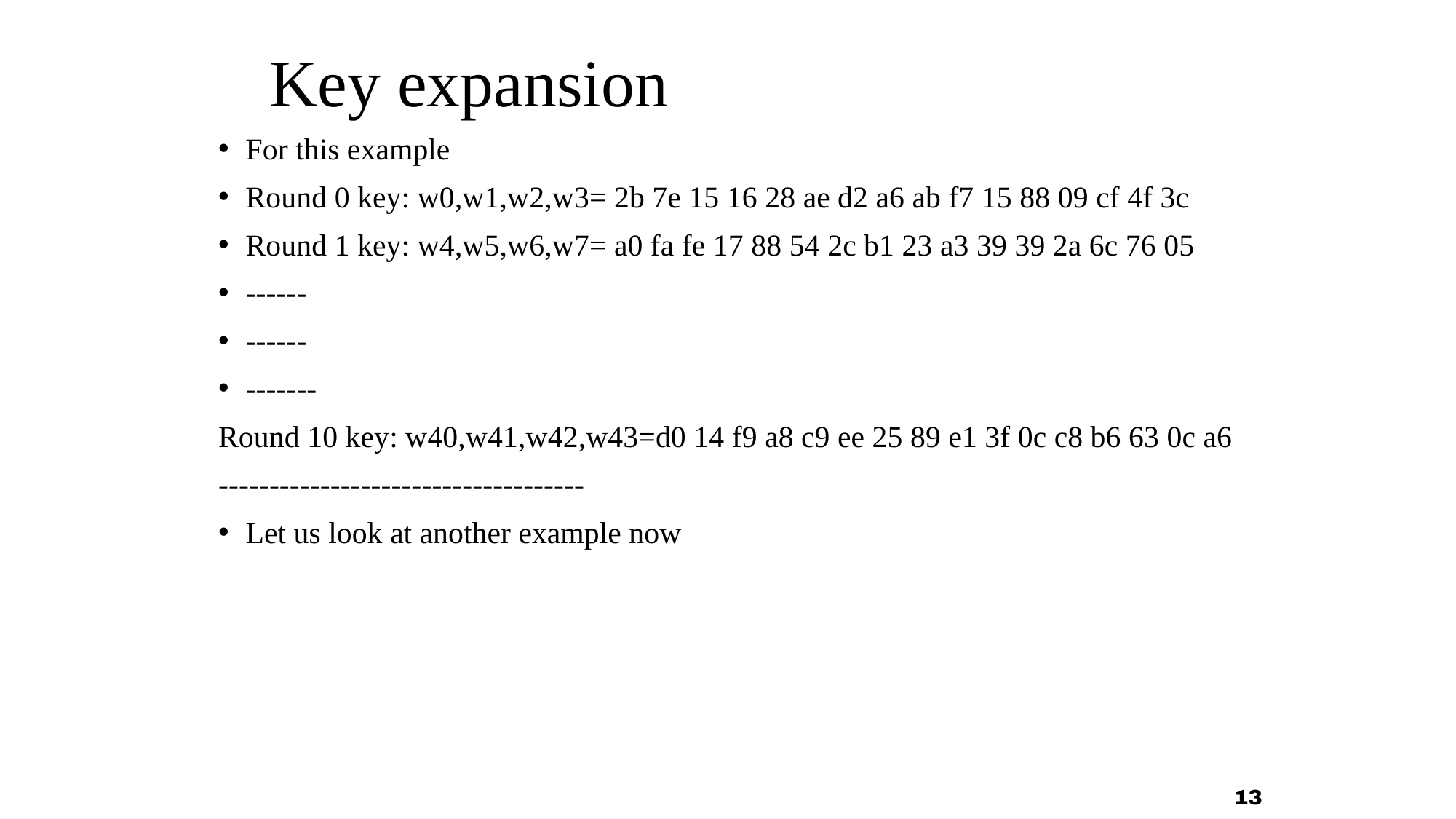

# Key expansion
For this example
Round 0 key: w0,w1,w2,w3= 2b 7e 15 16 28 ae d2 a6 ab f7 15 88 09 cf 4f 3c
Round 1 key: w4,w5,w6,w7= a0 fa fe 17 88 54 2c b1 23 a3 39 39 2a 6c 76 05
------
------
-------
Round 10 key: w40,w41,w42,w43=d0 14 f9 a8 c9 ee 25 89 e1 3f 0c c8 b6 63 0c a6
------------------------------------
Let us look at another example now

13